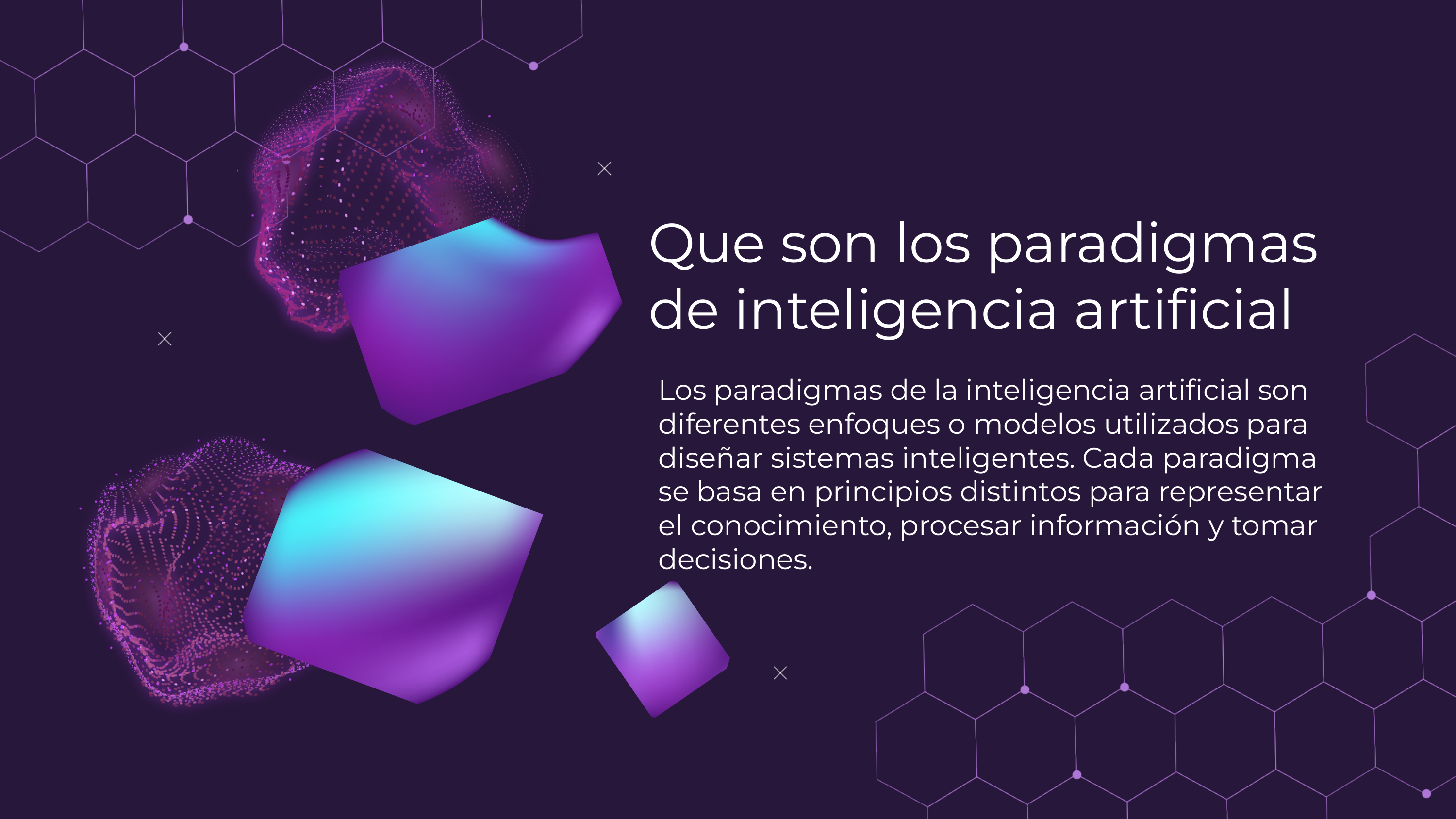

Que son los paradigmas de inteligencia artificial

Los paradigmas de la inteligencia artificial son diferentes enfoques o modelos utilizados para diseñar sistemas inteligentes. Cada paradigma se basa en principios distintos para representar el conocimiento, procesar información y tomar decisiones.